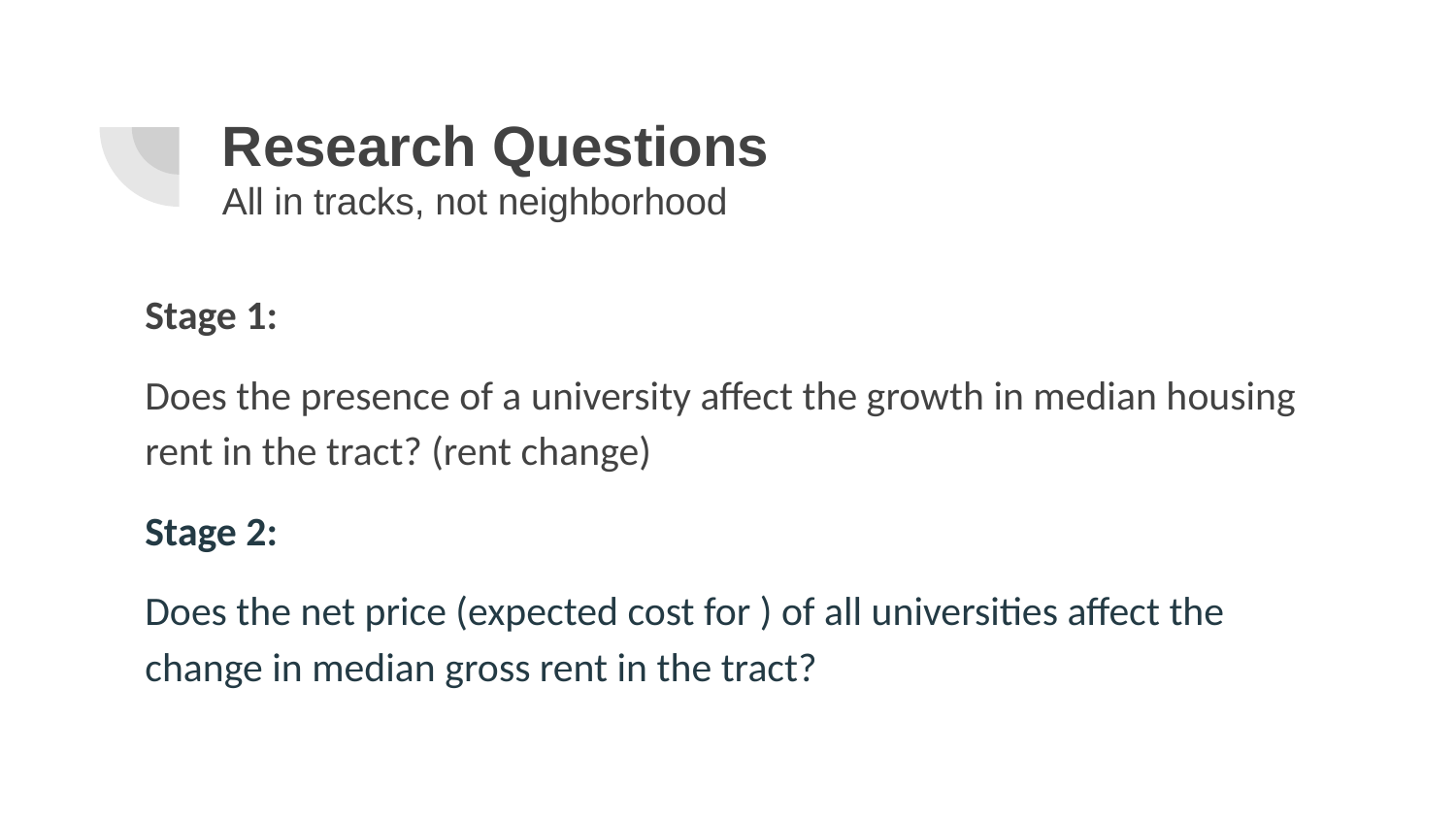

# Research Questions
All in tracks, not neighborhood
Stage 1:
Does the presence of a university affect the growth in median housing rent in the tract? (rent change)
Stage 2:
Does the net price (expected cost for ) of all universities affect the change in median gross rent in the tract?